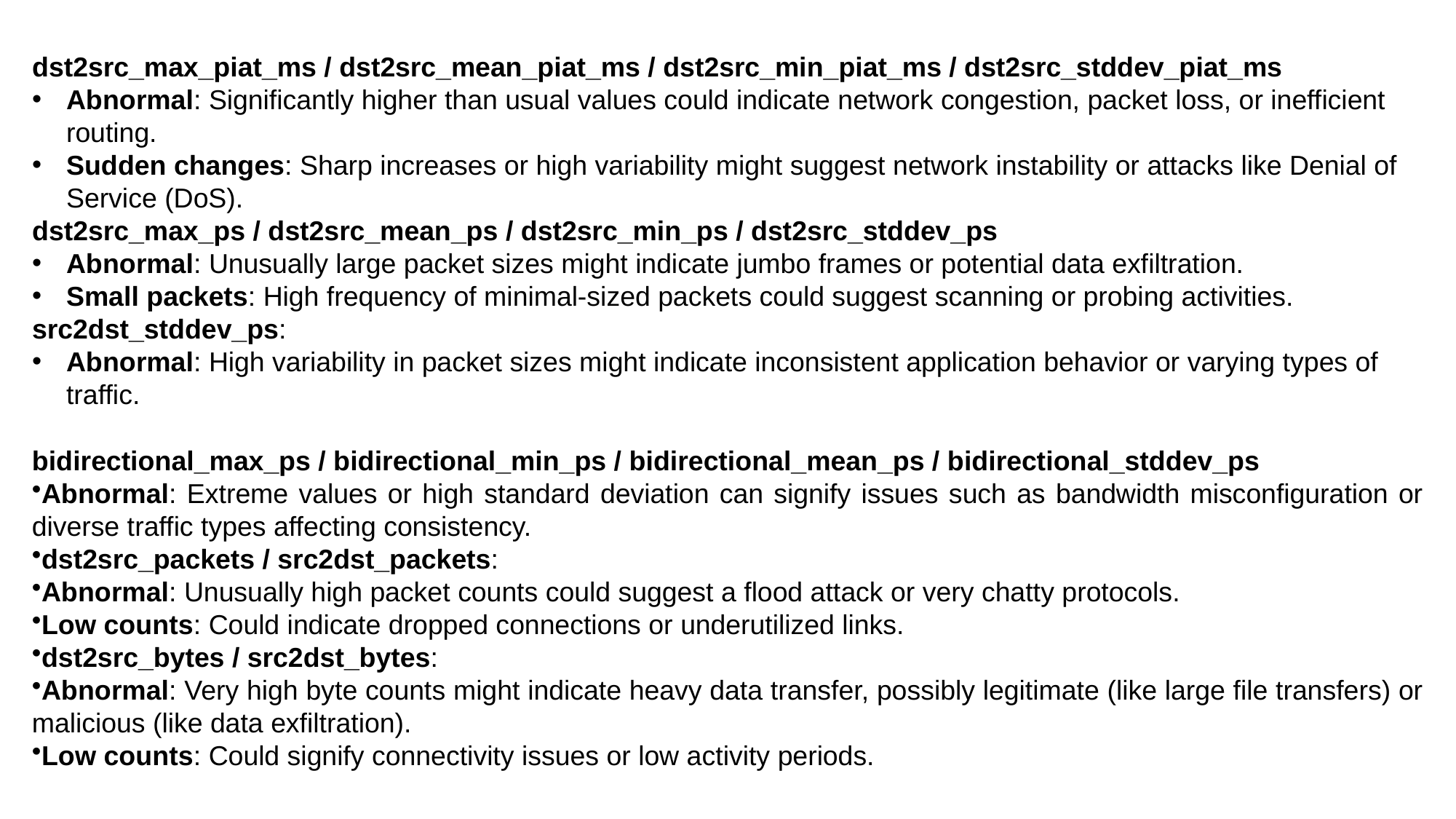

dst2src_max_piat_ms / dst2src_mean_piat_ms / dst2src_min_piat_ms / dst2src_stddev_piat_ms
Abnormal: Significantly higher than usual values could indicate network congestion, packet loss, or inefficient routing.
Sudden changes: Sharp increases or high variability might suggest network instability or attacks like Denial of Service (DoS).
dst2src_max_ps / dst2src_mean_ps / dst2src_min_ps / dst2src_stddev_ps
Abnormal: Unusually large packet sizes might indicate jumbo frames or potential data exfiltration.
Small packets: High frequency of minimal-sized packets could suggest scanning or probing activities.
src2dst_stddev_ps:
Abnormal: High variability in packet sizes might indicate inconsistent application behavior or varying types of traffic.

bidirectional_max_ps / bidirectional_min_ps / bidirectional_mean_ps / bidirectional_stddev_ps
Abnormal: Extreme values or high standard deviation can signify issues such as bandwidth misconfiguration or diverse traffic types affecting consistency.
dst2src_packets / src2dst_packets:
Abnormal: Unusually high packet counts could suggest a flood attack or very chatty protocols.
Low counts: Could indicate dropped connections or underutilized links.
dst2src_bytes / src2dst_bytes:
Abnormal: Very high byte counts might indicate heavy data transfer, possibly legitimate (like large file transfers) or malicious (like data exfiltration).
Low counts: Could signify connectivity issues or low activity periods.